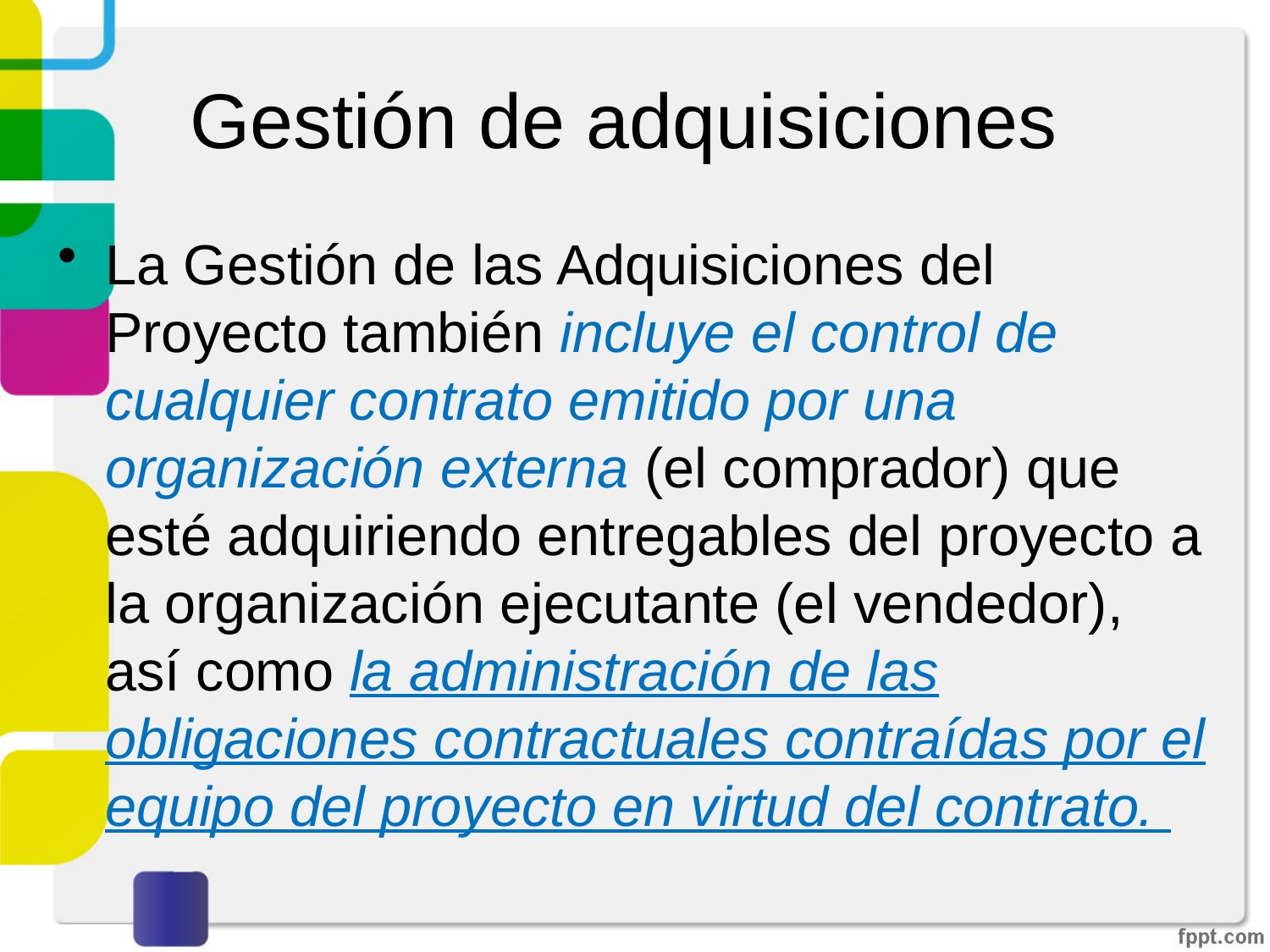

# Gestión de adquisiciones
La Gestión de las Adquisiciones del Proyecto también incluye el control de cualquier contrato emitido por una organización externa (el comprador) que esté adquiriendo entregables del proyecto a la organización ejecutante (el vendedor), así como la administración de las obligaciones contractuales contraídas por el equipo del proyecto en virtud del contrato.